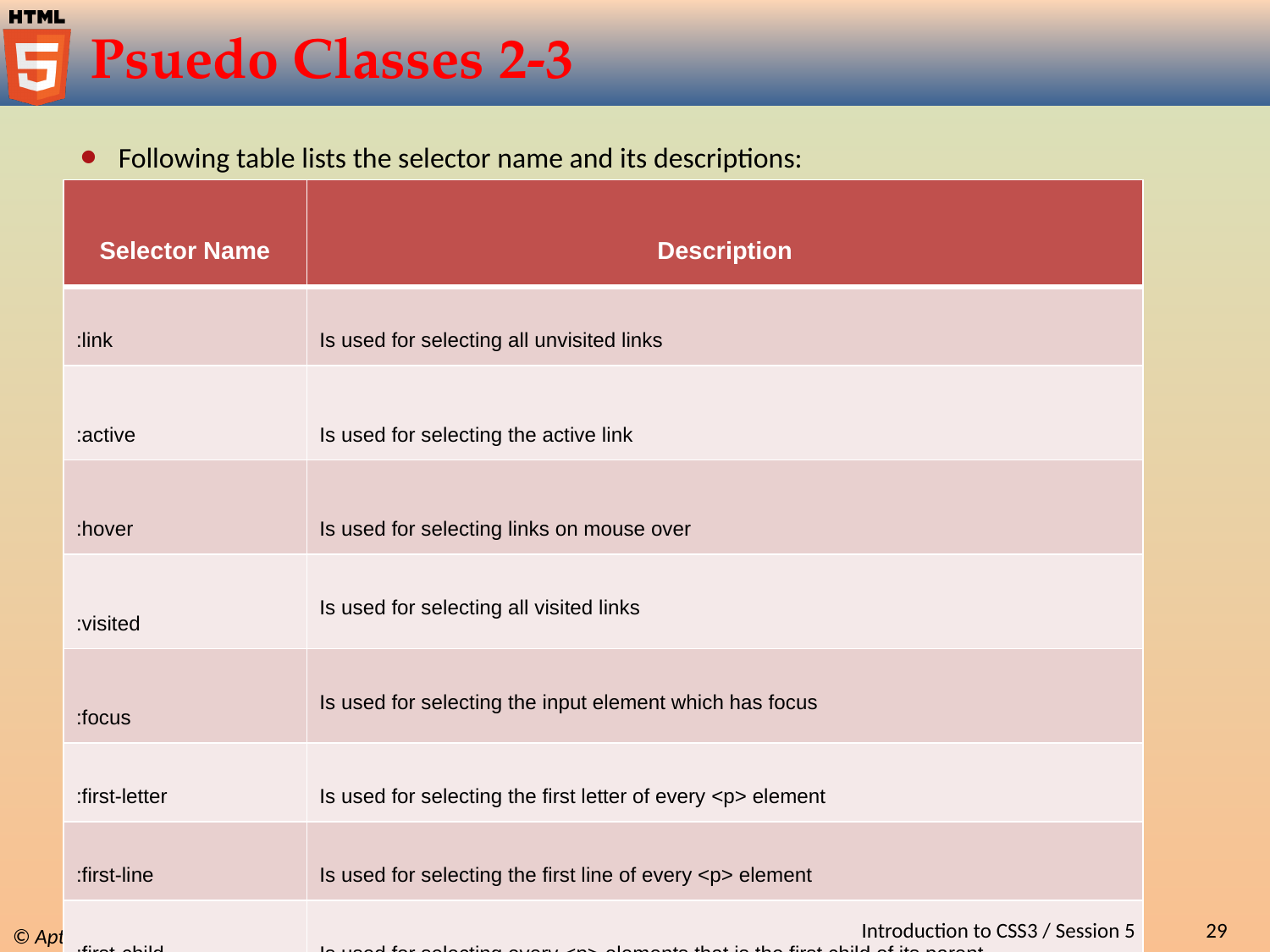

# Psuedo Classes 2-3
Following table lists the selector name and its descriptions:
| Selector Name | Description |
| --- | --- |
| :link | Is used for selecting all unvisited links |
| :active | Is used for selecting the active link |
| :hover | Is used for selecting links on mouse over |
| :visited | Is used for selecting all visited links |
| :focus | Is used for selecting the input element which has focus |
| :first-letter | Is used for selecting the first letter of every <p> element |
| :first-line | Is used for selecting the first line of every <p> element |
| :first-child | Is used for selecting every <p> elements that is the first child of its parent |
| :before | Is used for inserting content before every <p> element |
| :after | Is used for inserting content after every <p> element |
Introduction to CSS3 / Session 5
29